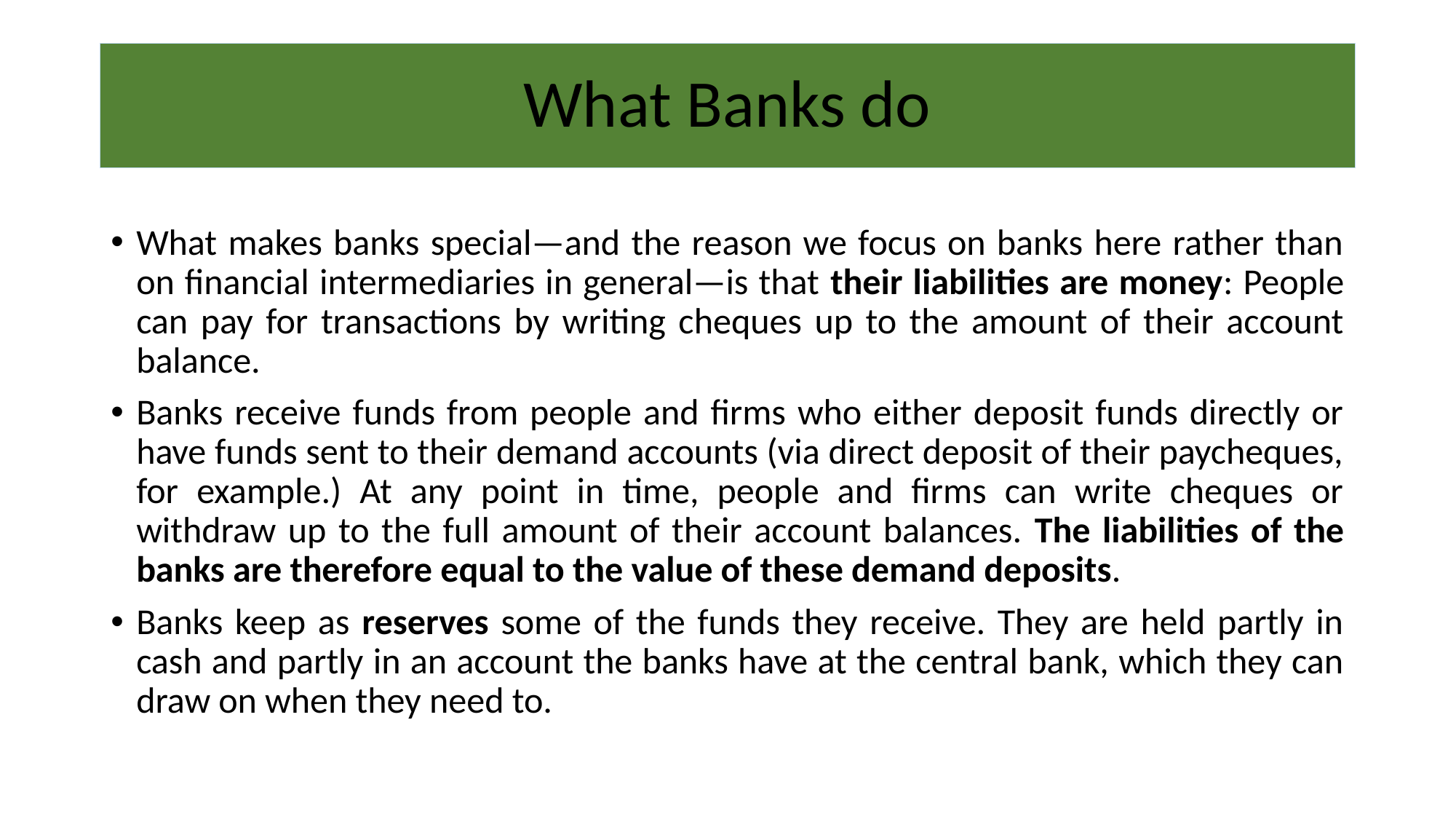

# What Banks do
What makes banks special—and the reason we focus on banks here rather than on financial intermediaries in general—is that their liabilities are money: People can pay for transactions by writing cheques up to the amount of their account balance.
Banks receive funds from people and firms who either deposit funds directly or have funds sent to their demand accounts (via direct deposit of their paycheques, for example.) At any point in time, people and firms can write cheques or withdraw up to the full amount of their account balances. The liabilities of the banks are therefore equal to the value of these demand deposits.
Banks keep as reserves some of the funds they receive. They are held partly in cash and partly in an account the banks have at the central bank, which they can draw on when they need to.